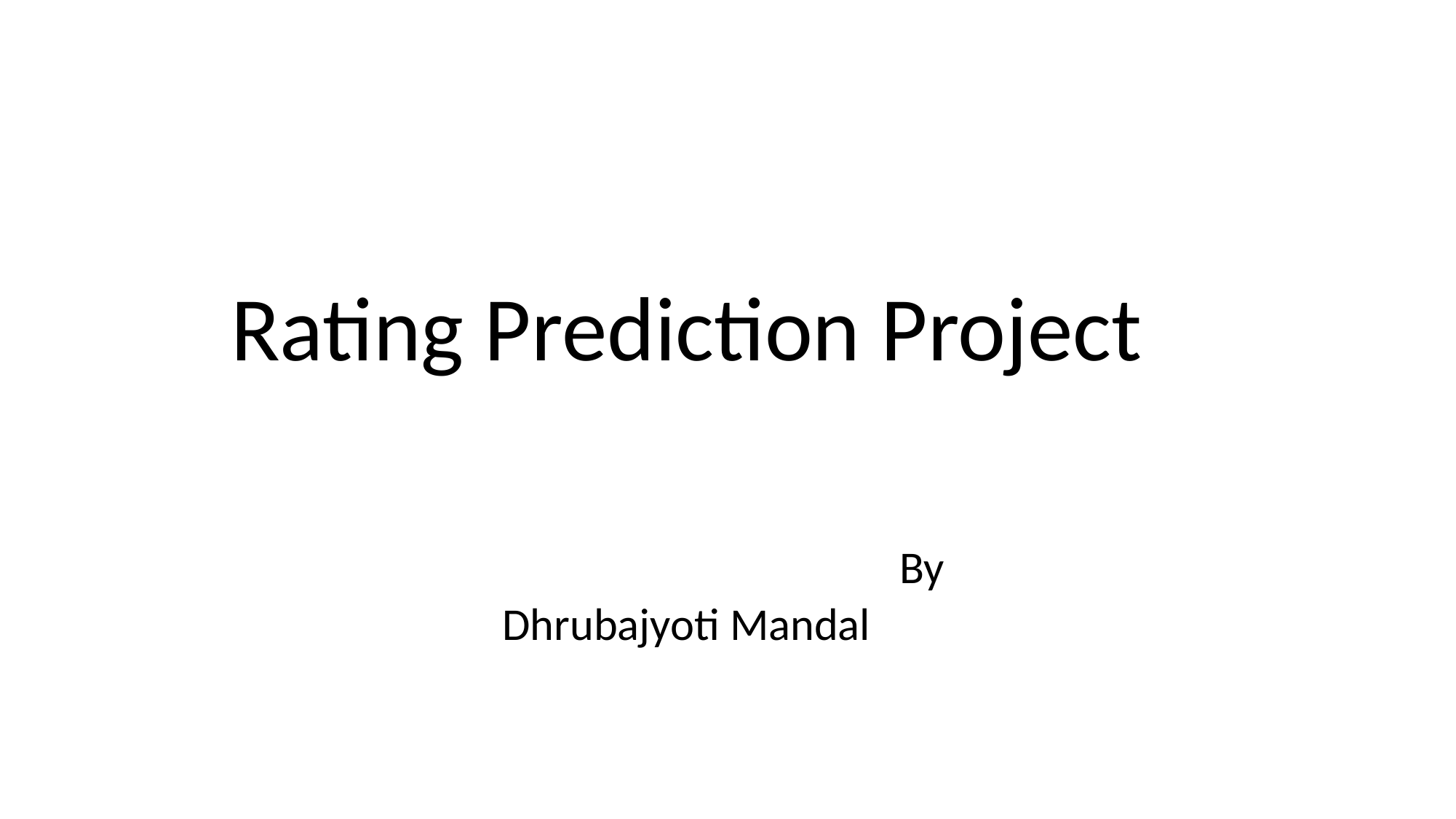

# Rating Prediction Project
												By
Dhrubajyoti Mandal